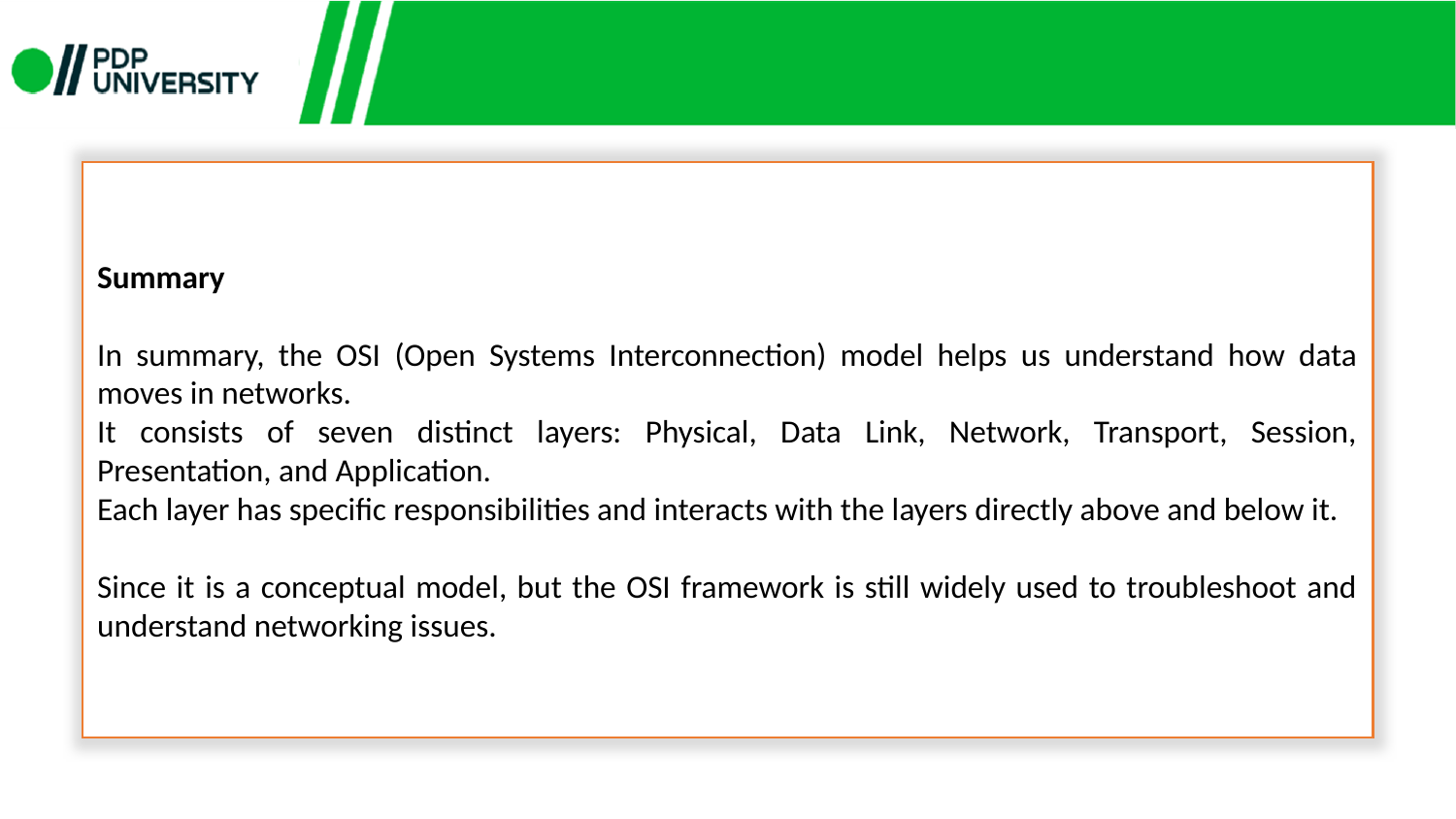

Summary

In summary, the OSI (Open Systems Interconnection) model helps us understand how data moves in networks.
It consists of seven distinct layers: Physical, Data Link, Network, Transport, Session, Presentation, and Application.
Each layer has specific responsibilities and interacts with the layers directly above and below it.

Since it is a conceptual model, but the OSI framework is still widely used to troubleshoot and understand networking issues.